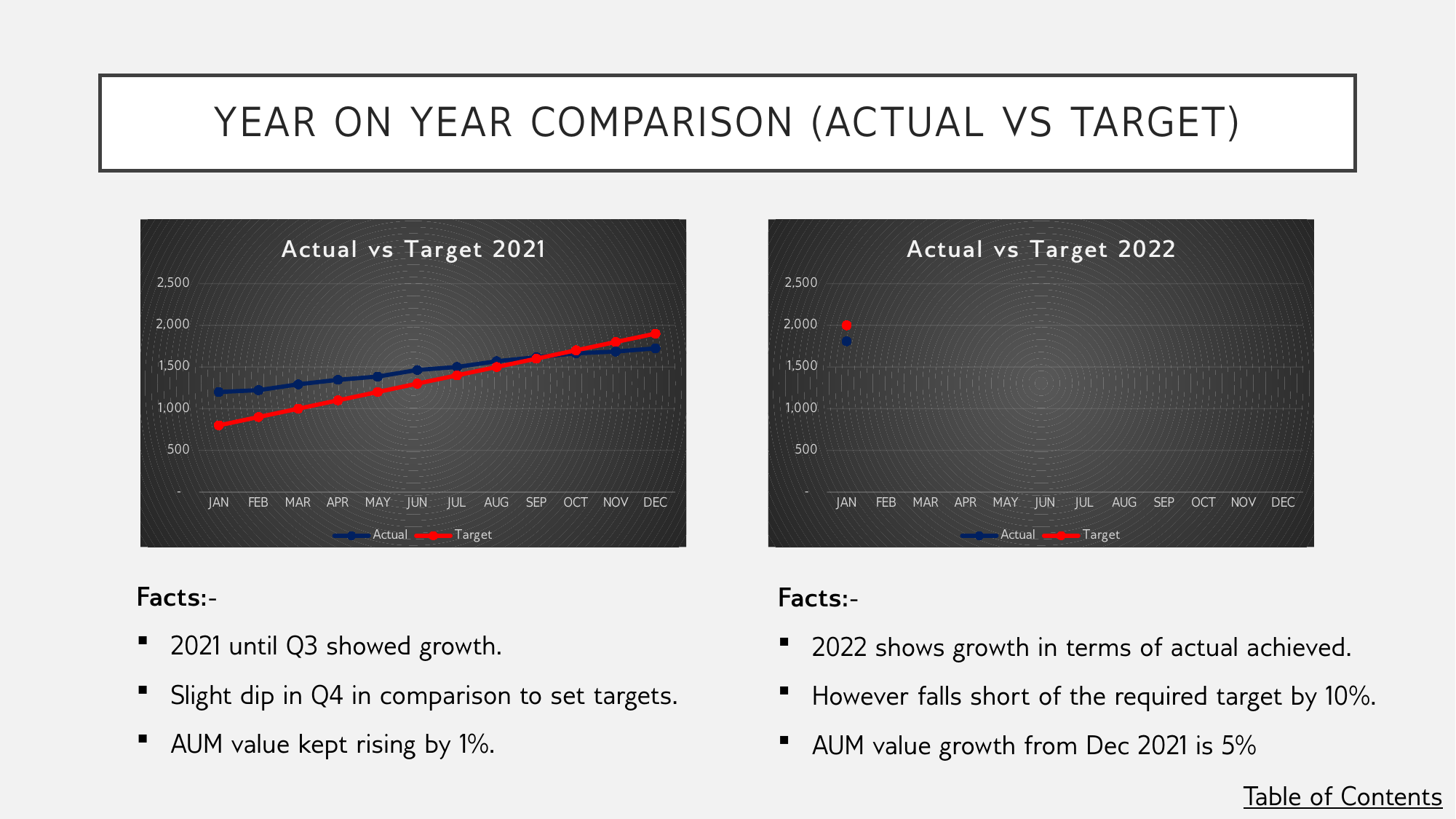

Year on year comparison (actual vs target)

### Chart: Actual vs Target 2021

| Category | Actual | Target |
|---|---|---|
| JAN | 1200.0 | 800.0 |
| FEB | 1222.0 | 900.0 |
| MAR | 1292.0 | 1000.0 |
| APR | 1346.0 | 1100.0 |
| MAY | 1385.0 | 1200.0 |
| JUN | 1464.0 | 1300.0 |
| JUL | 1500.0 | 1400.0 |
| AUG | 1569.0 | 1500.0 |
| SEP | 1617.0 | 1600.0 |
| OCT | 1664.0 | 1700.0 |
| NOV | 1685.0 | 1800.0 |
| DEC | 1724.0 | 1900.0 |

### Chart: Actual vs Target 2022

| Category | Actual | Target |
|---|---|---|
| JAN | 1808.4554079999996 | 2000.0 |
| FEB | None | None |
| MAR | None | None |
| APR | None | None |
| MAY | None | None |
| JUN | None | None |
| JUL | None | None |
| AUG | None | None |
| SEP | None | None |
| OCT | None | None |
| NOV | None | None |
| DEC | None | None |
Facts:-
2021 until Q3 showed growth.
Slight dip in Q4 in comparison to set targets.
AUM value kept rising by 1%.
Facts:-
2022 shows growth in terms of actual achieved.
However falls short of the required target by 10%.
AUM value growth from Dec 2021 is 5%
Table of Contents